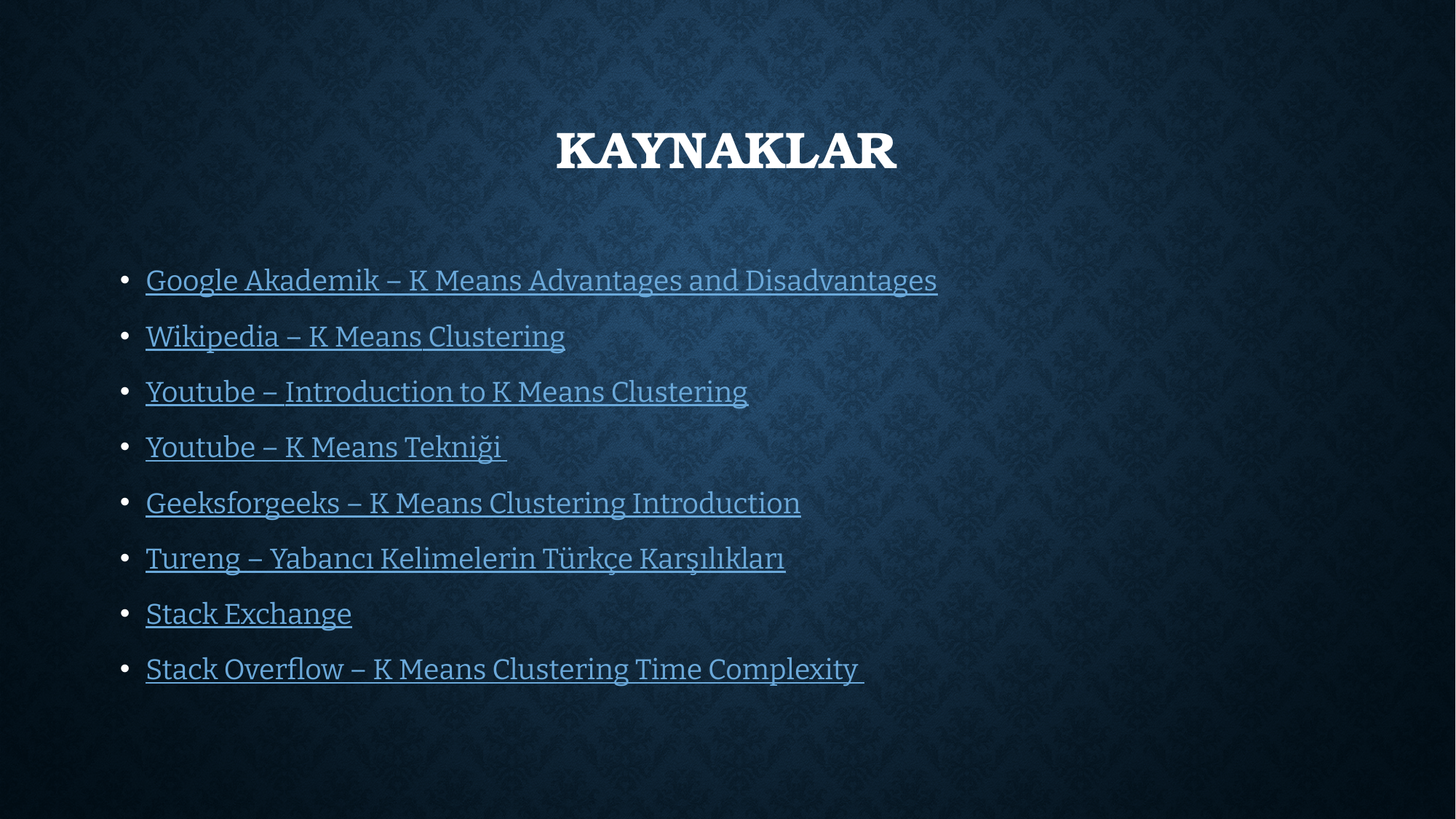

# KAYNAKLAR
Google Akademik – K Means Advantages and Disadvantages
Wikipedia – K Means Clustering
Youtube – Introduction to K Means Clustering
Youtube – K Means Tekniği
Geeksforgeeks – K Means Clustering Introduction
Tureng – Yabancı Kelimelerin Türkçe Karşılıkları
Stack Exchange
Stack Overflow – K Means Clustering Time Complexity